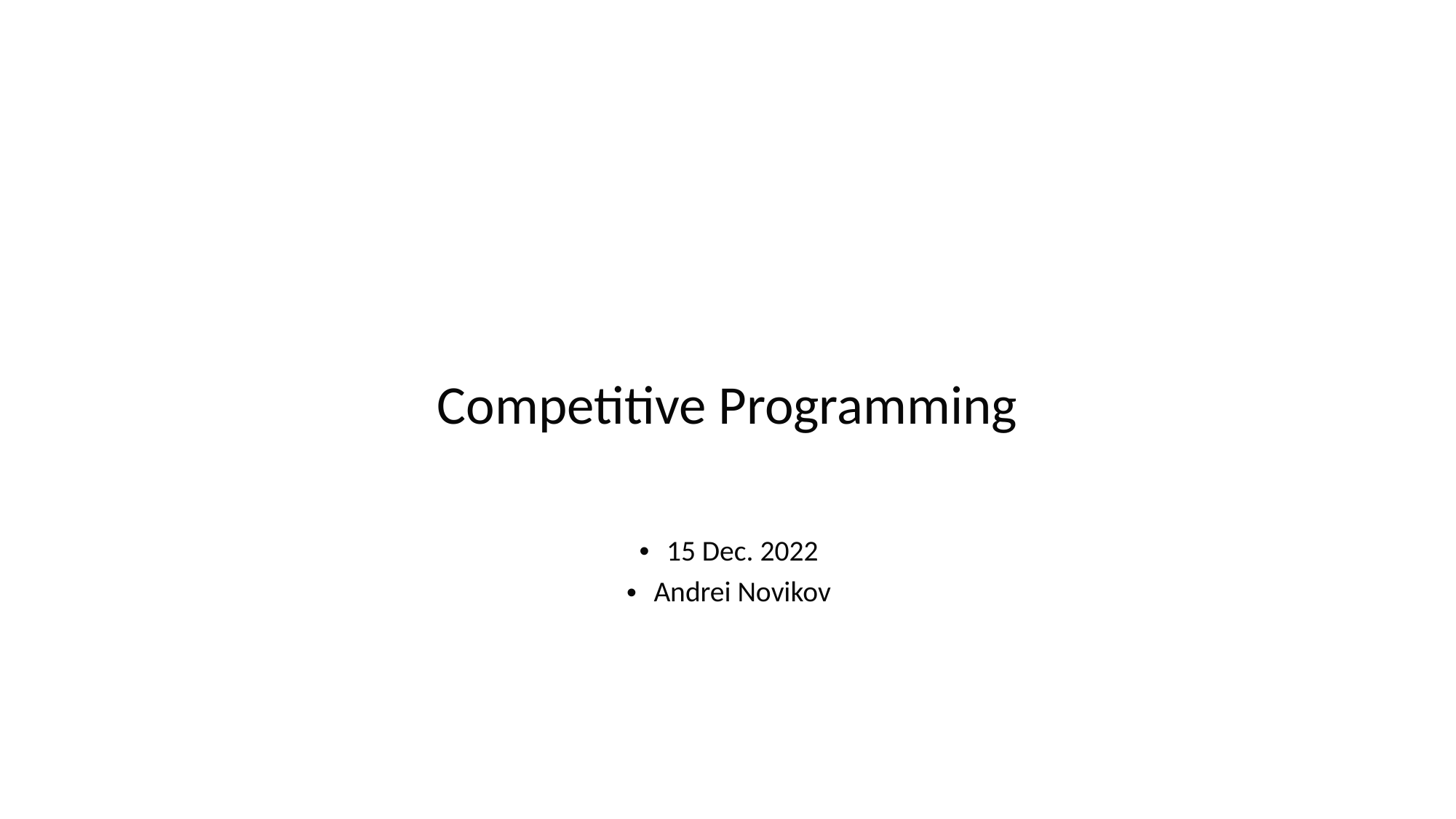

# Competitive Programming
15 Dec. 2022
Andrei Novikov